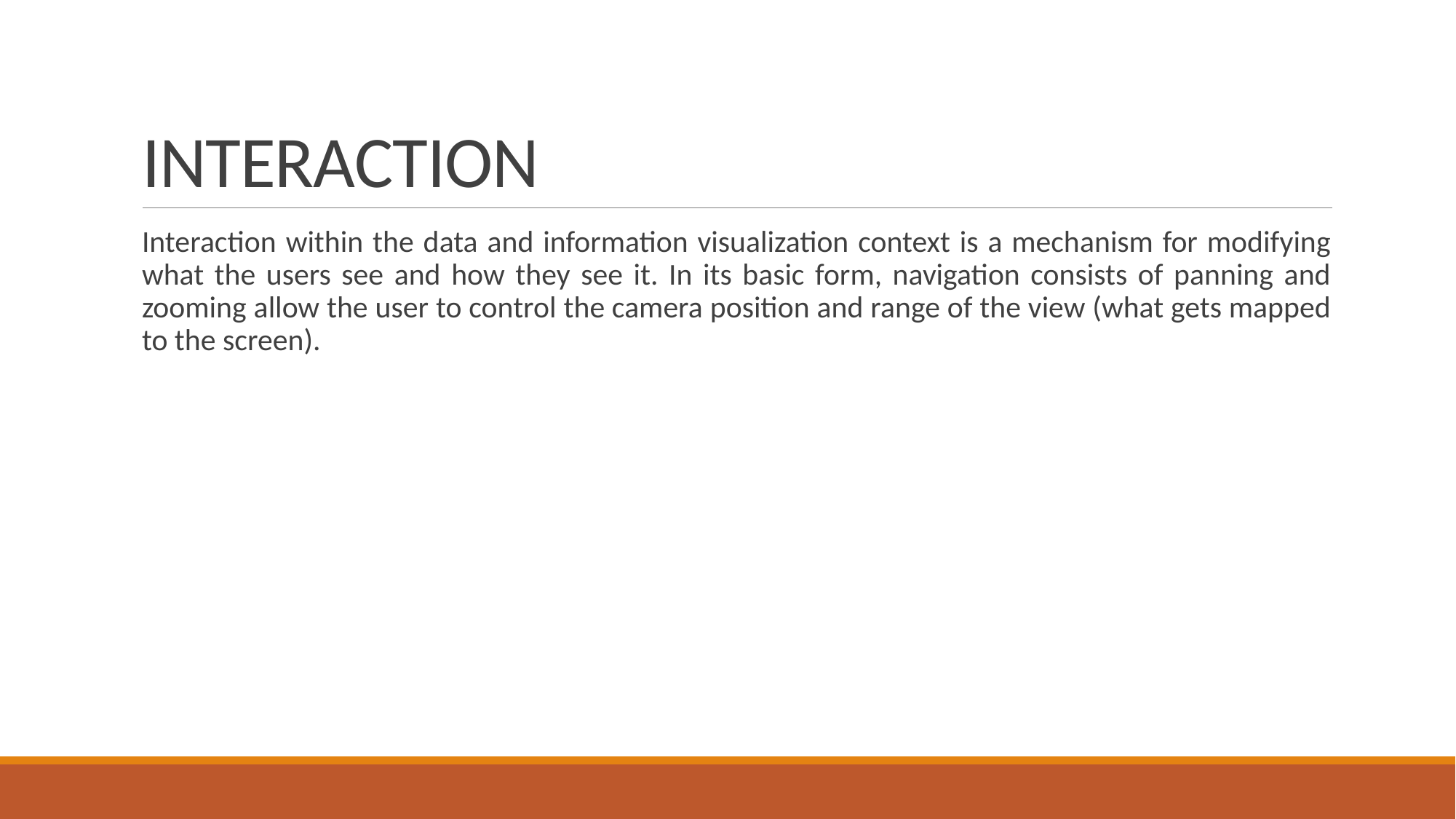

# INTERACTION
Interaction within the data and information visualization context is a mechanism for modifying what the users see and how they see it. In its basic form, navigation consists of panning and zooming allow the user to control the camera position and range of the view (what gets mapped to the screen).